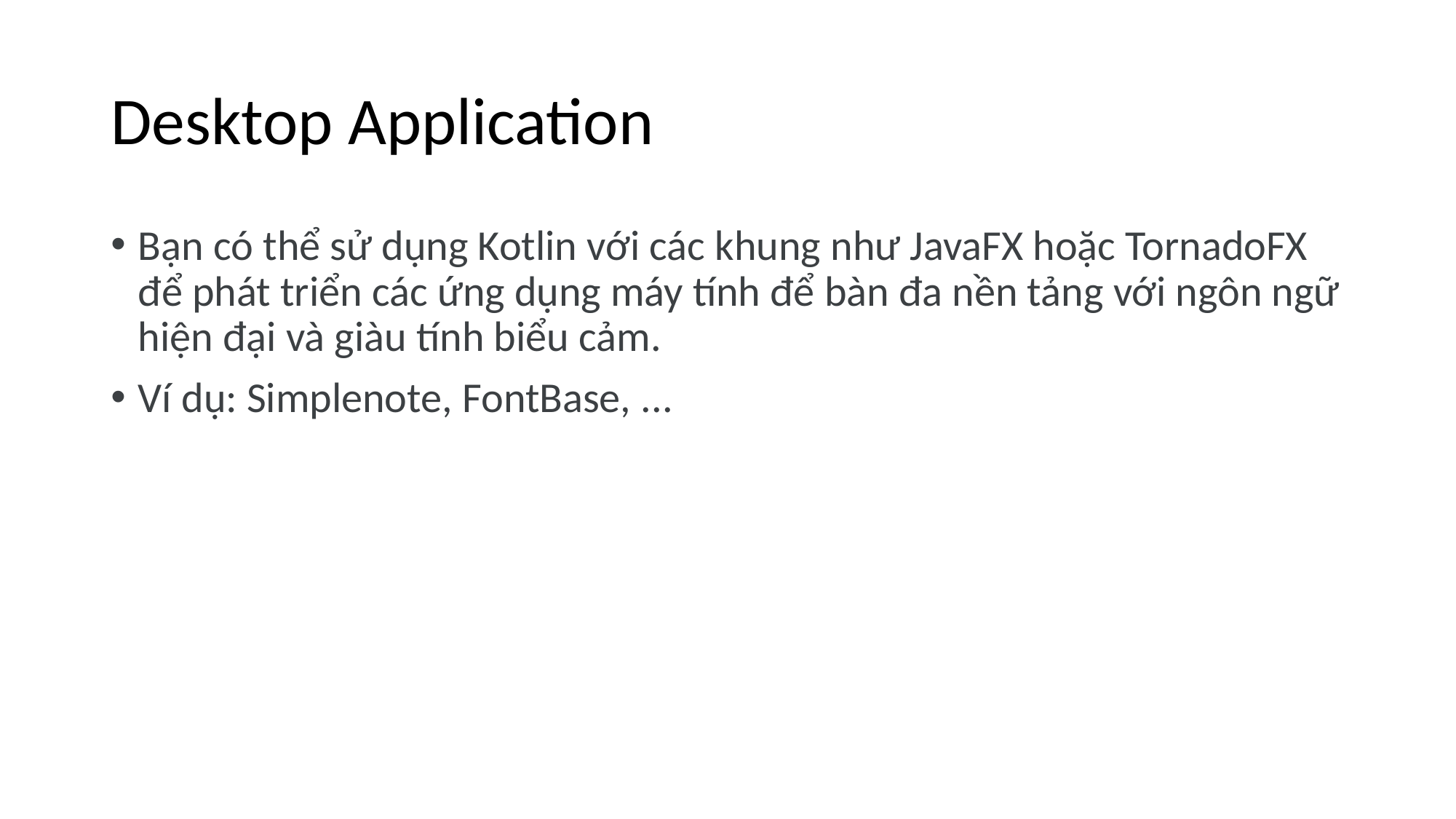

# Desktop Application
Bạn có thể sử dụng Kotlin với các khung như JavaFX hoặc TornadoFX để phát triển các ứng dụng máy tính để bàn đa nền tảng với ngôn ngữ hiện đại và giàu tính biểu cảm.
Ví dụ: Simplenote, FontBase, ...